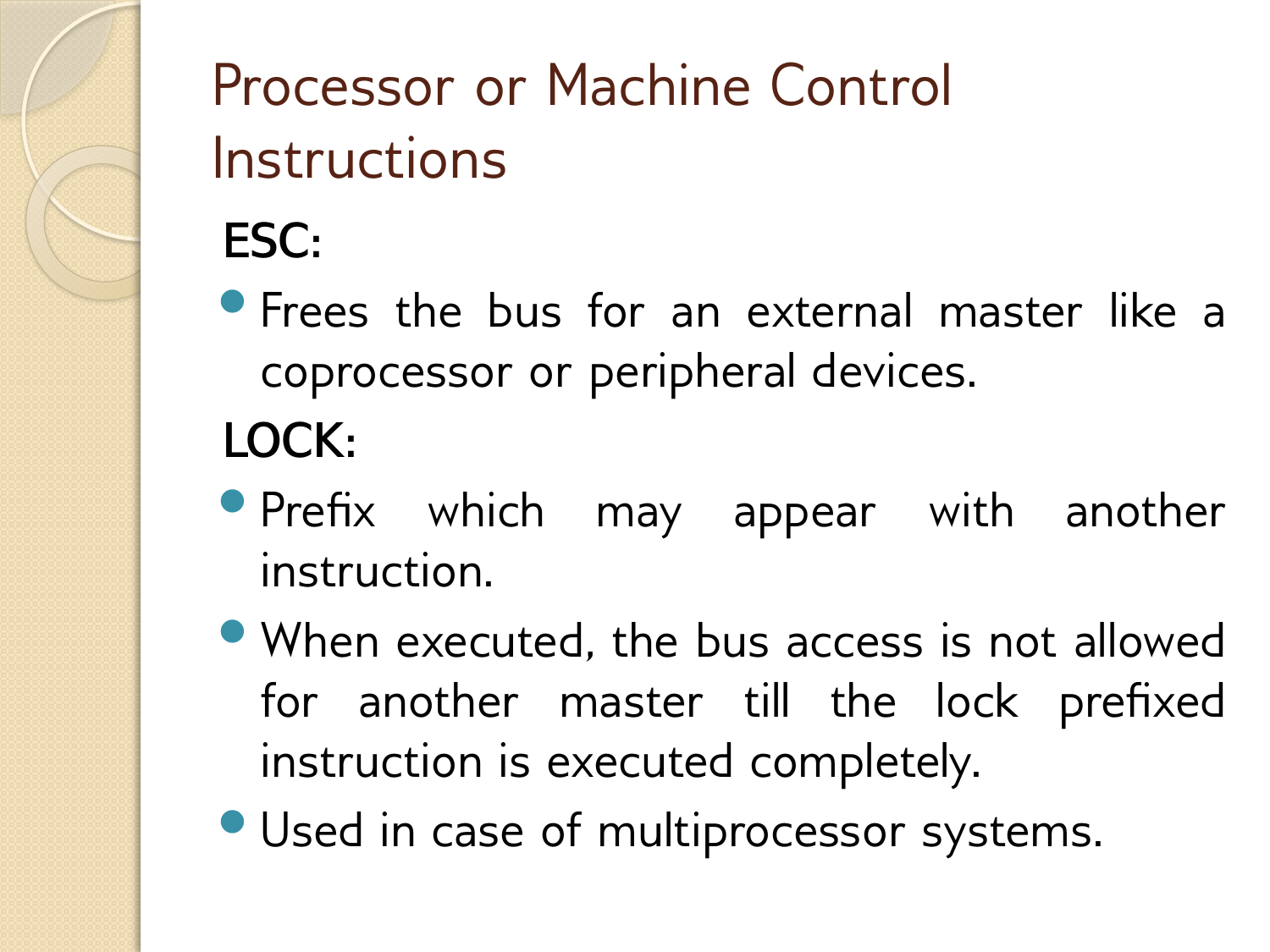

# Processor or Machine Control Instructions
ESC:
Frees the bus for an external master like a coprocessor or peripheral devices.
LOCK:
Prefix which may appear with another instruction.
When executed, the bus access is not allowed for another master till the lock prefixed instruction is executed completely.
Used in case of multiprocessor systems.